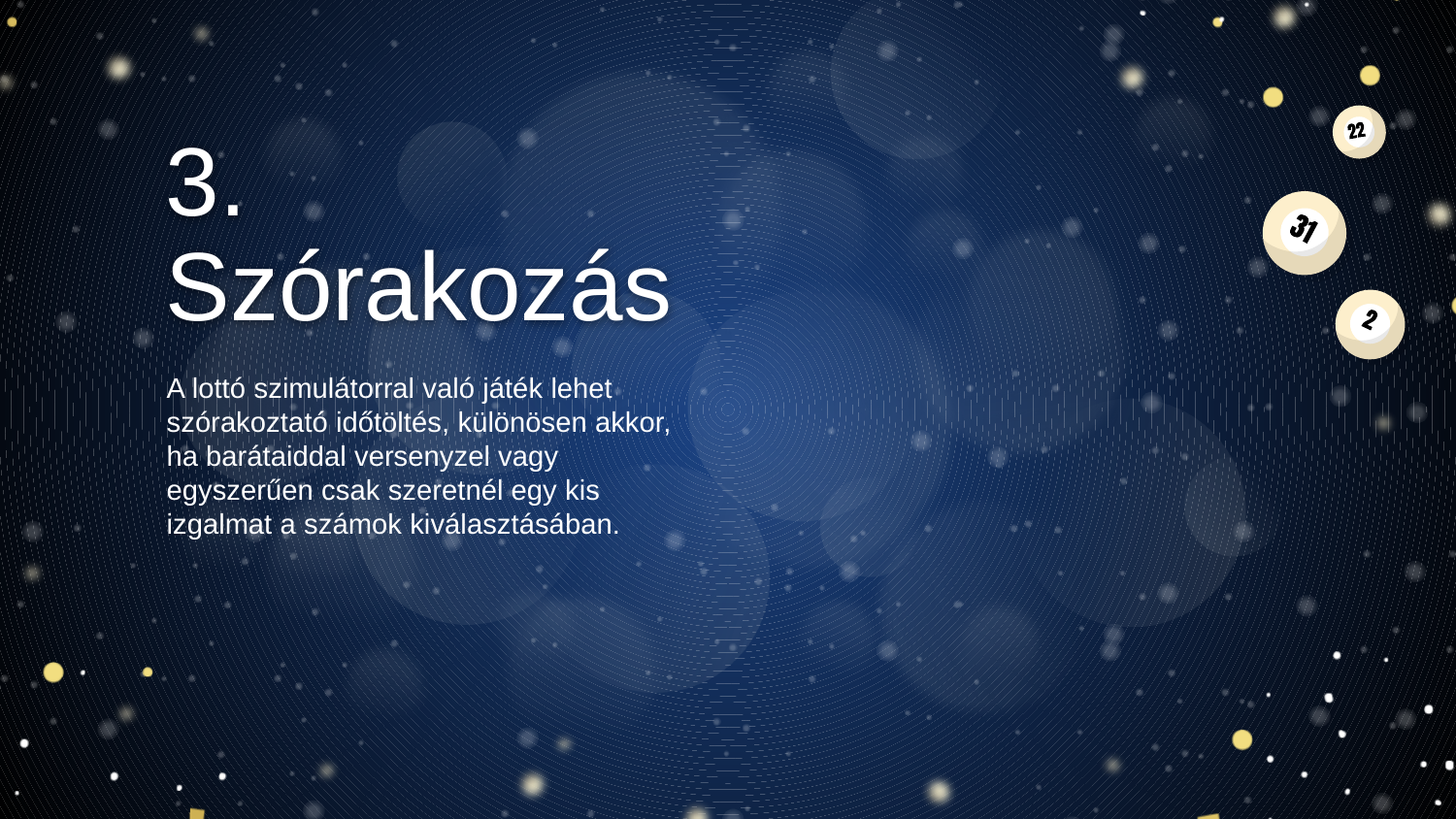

# 3. Szórakozás

A lottó szimulátorral való játék lehet szórakoztató időtöltés, különösen akkor, ha barátaiddal versenyzel vagy egyszerűen csak szeretnél egy kis izgalmat a számok kiválasztásában.